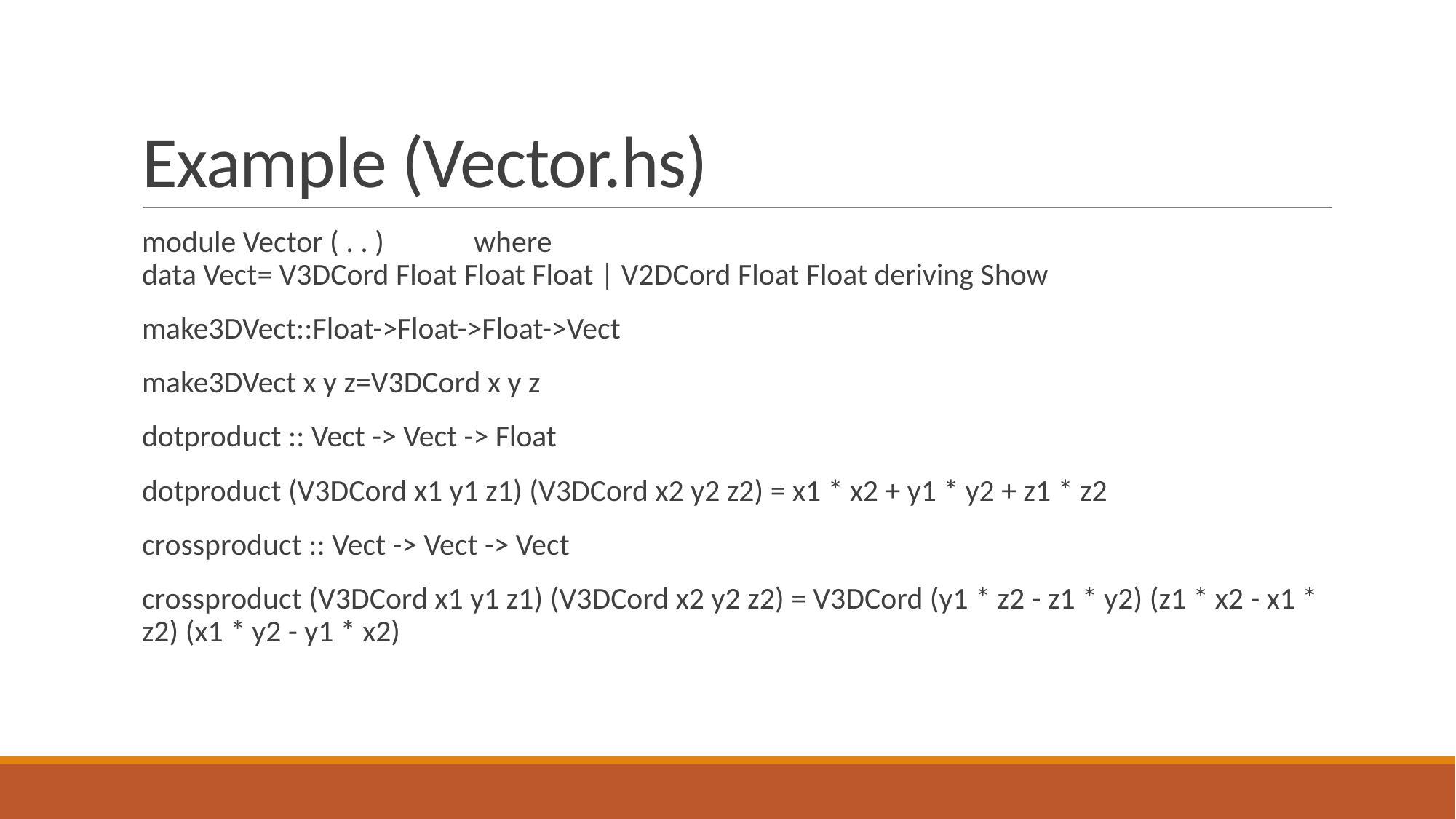

# Example (Vector.hs)
module Vector ( . . )             where
data Vect= V3DCord Float Float Float | V2DCord Float Float deriving Show
make3DVect::Float->Float->Float->Vect
make3DVect x y z=V3DCord x y z
dotproduct :: Vect -> Vect -> Float
dotproduct (V3DCord x1 y1 z1) (V3DCord x2 y2 z2) = x1 * x2 + y1 * y2 + z1 * z2
crossproduct :: Vect -> Vect -> Vect
crossproduct (V3DCord x1 y1 z1) (V3DCord x2 y2 z2) = V3DCord (y1 * z2 - z1 * y2) (z1 * x2 - x1 * z2) (x1 * y2 - y1 * x2)